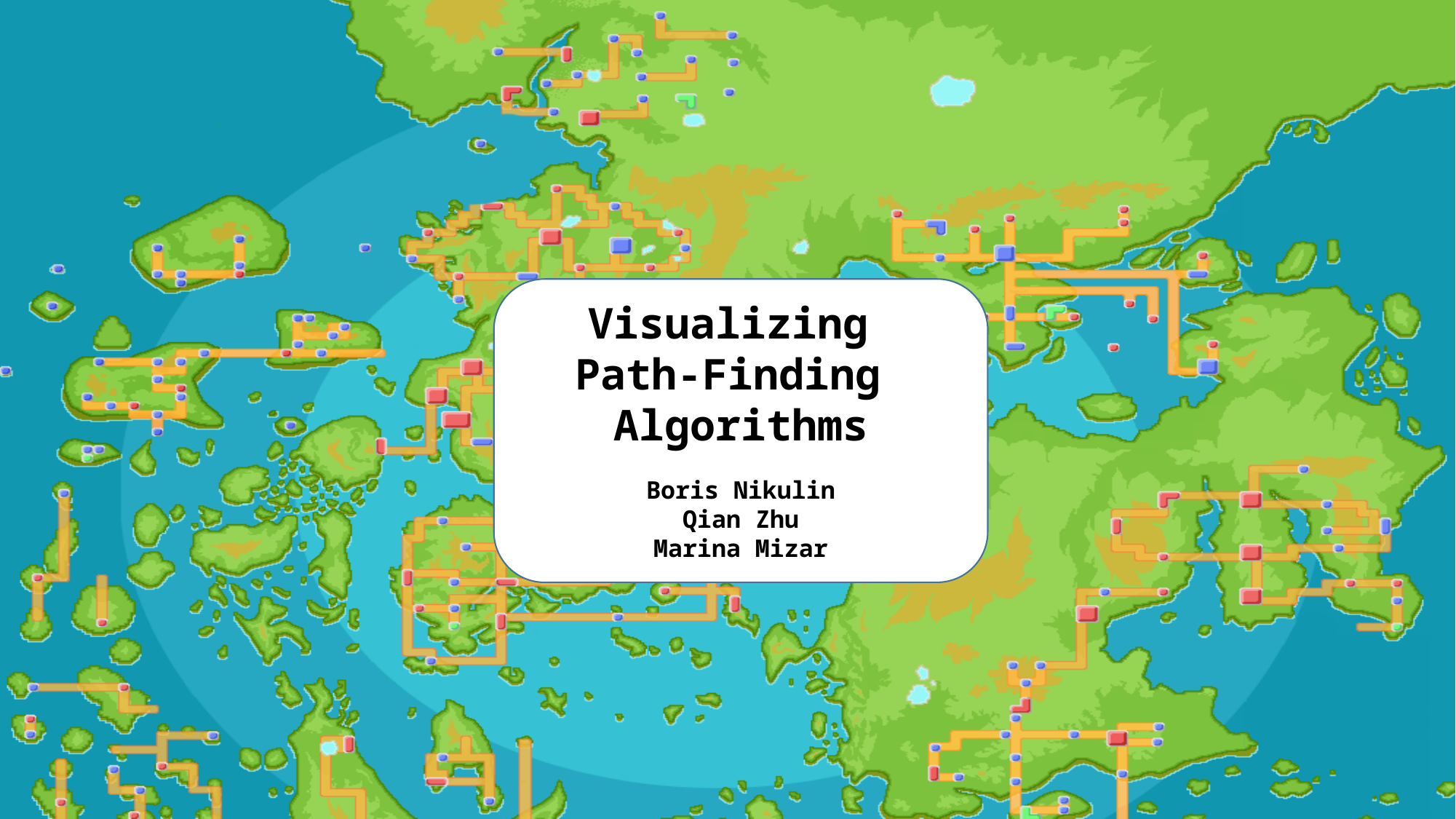

Visualizing
Path-Finding
Algorithms

Boris Nikulin
Qian Zhu
Marina Mizar